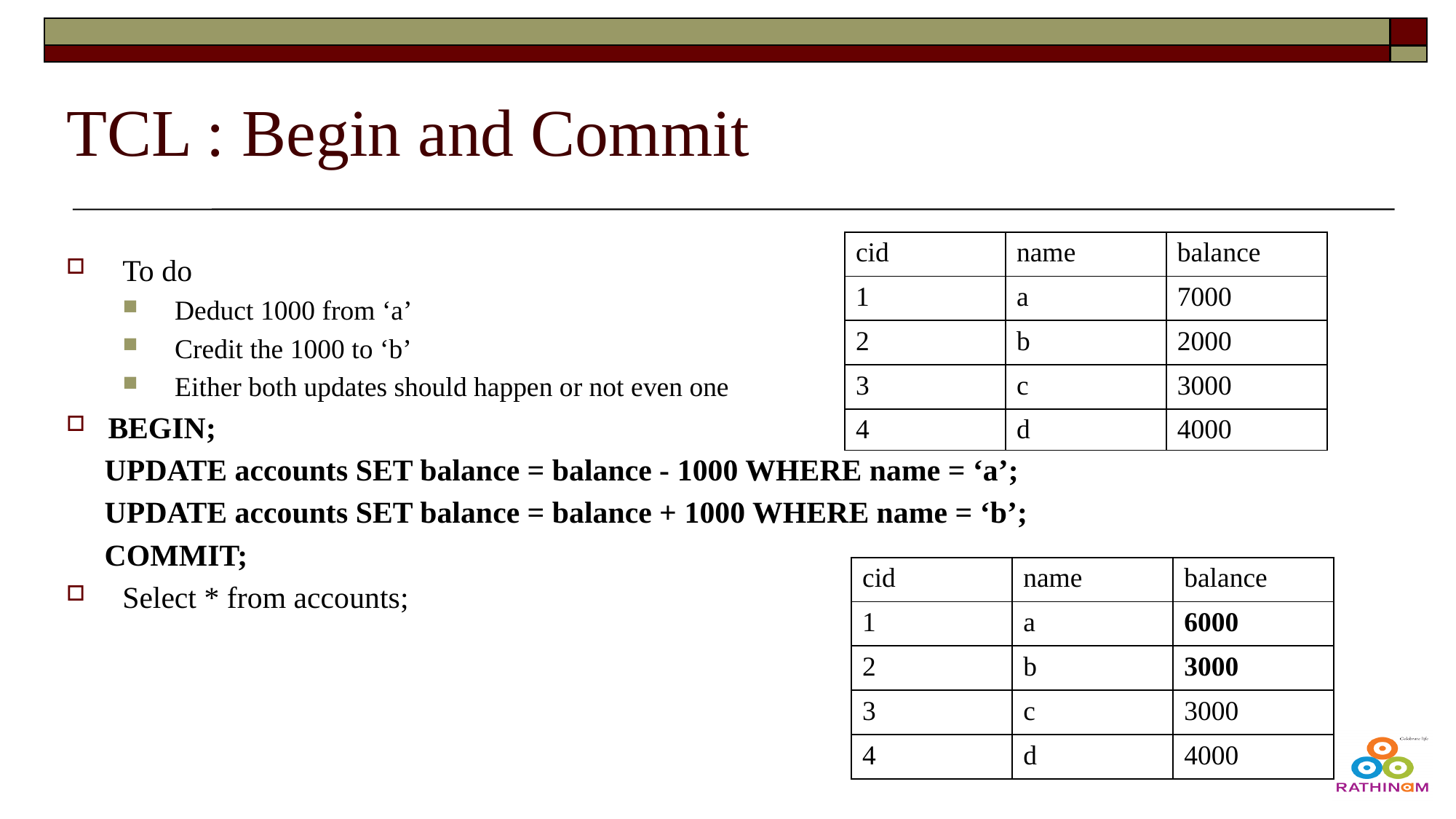

# TCL : Begin and Commit
| cid | name | balance |
| --- | --- | --- |
| 1 | a | 7000 |
| 2 | b | 2000 |
| 3 | c | 3000 |
| 4 | d | 4000 |
To do
Deduct 1000 from ‘a’
Credit the 1000 to ‘b’
Either both updates should happen or not even one
BEGIN;
     UPDATE accounts SET balance = balance - 1000 WHERE name = ‘a’;
     UPDATE accounts SET balance = balance + 1000 WHERE name = ‘b’;
     COMMIT;
Select * from accounts;
| cid | name | balance |
| --- | --- | --- |
| 1 | a | 6000 |
| 2 | b | 3000 |
| 3 | c | 3000 |
| 4 | d | 4000 |